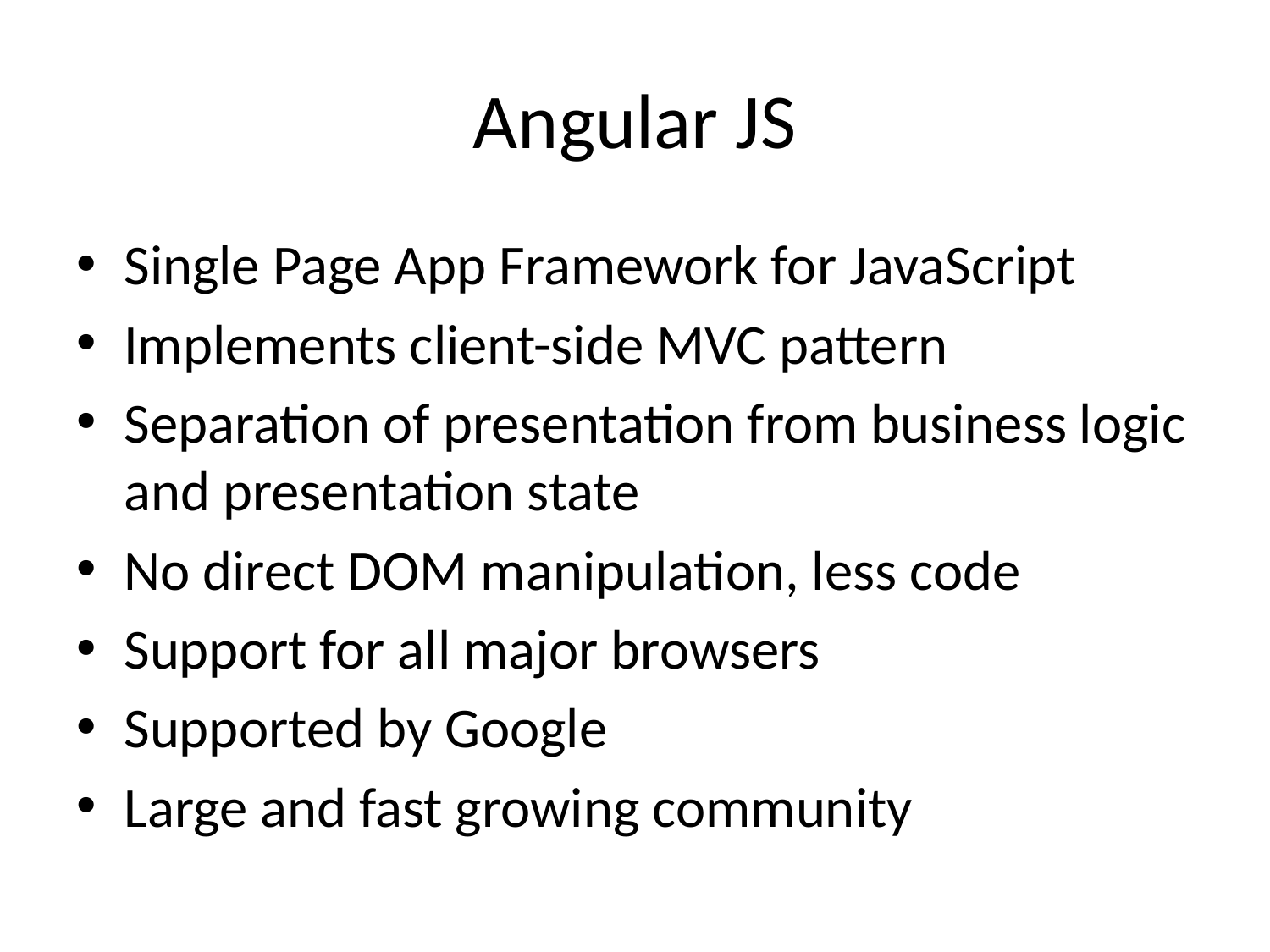

# Angular JS
Single Page App Framework for JavaScript
Implements client-side MVC pattern
Separation of presentation from business logic and presentation state
No direct DOM manipulation, less code
Support for all major browsers
Supported by Google
Large and fast growing community